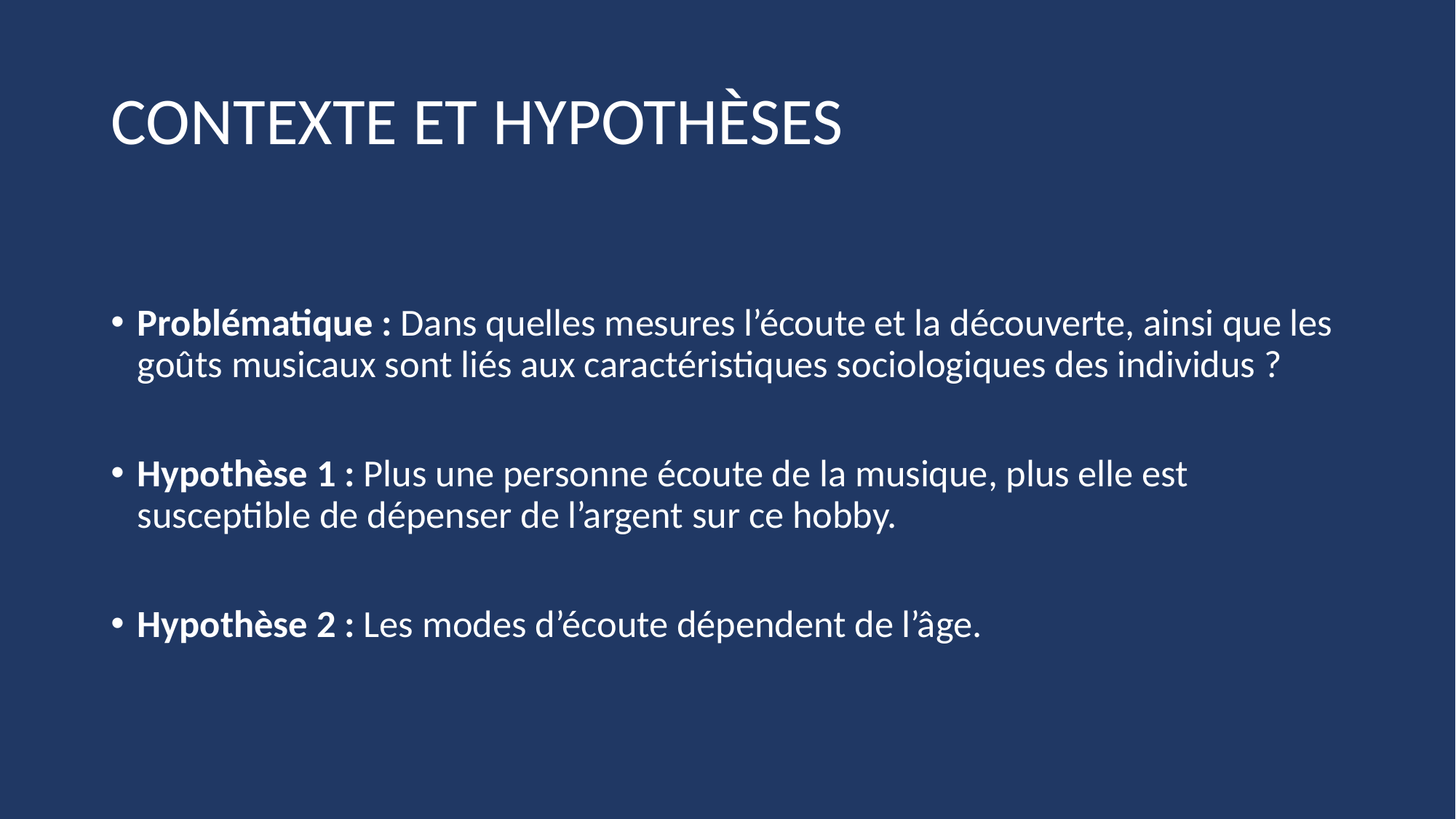

# CONTEXTE ET HYPOTHÈSES
Problématique : Dans quelles mesures l’écoute et la découverte, ainsi que les goûts musicaux sont liés aux caractéristiques sociologiques des individus ?

Hypothèse 1 : Plus une personne écoute de la musique, plus elle est susceptible de dépenser de l’argent sur ce hobby.

Hypothèse 2 : Les modes d’écoute dépendent de l’âge.